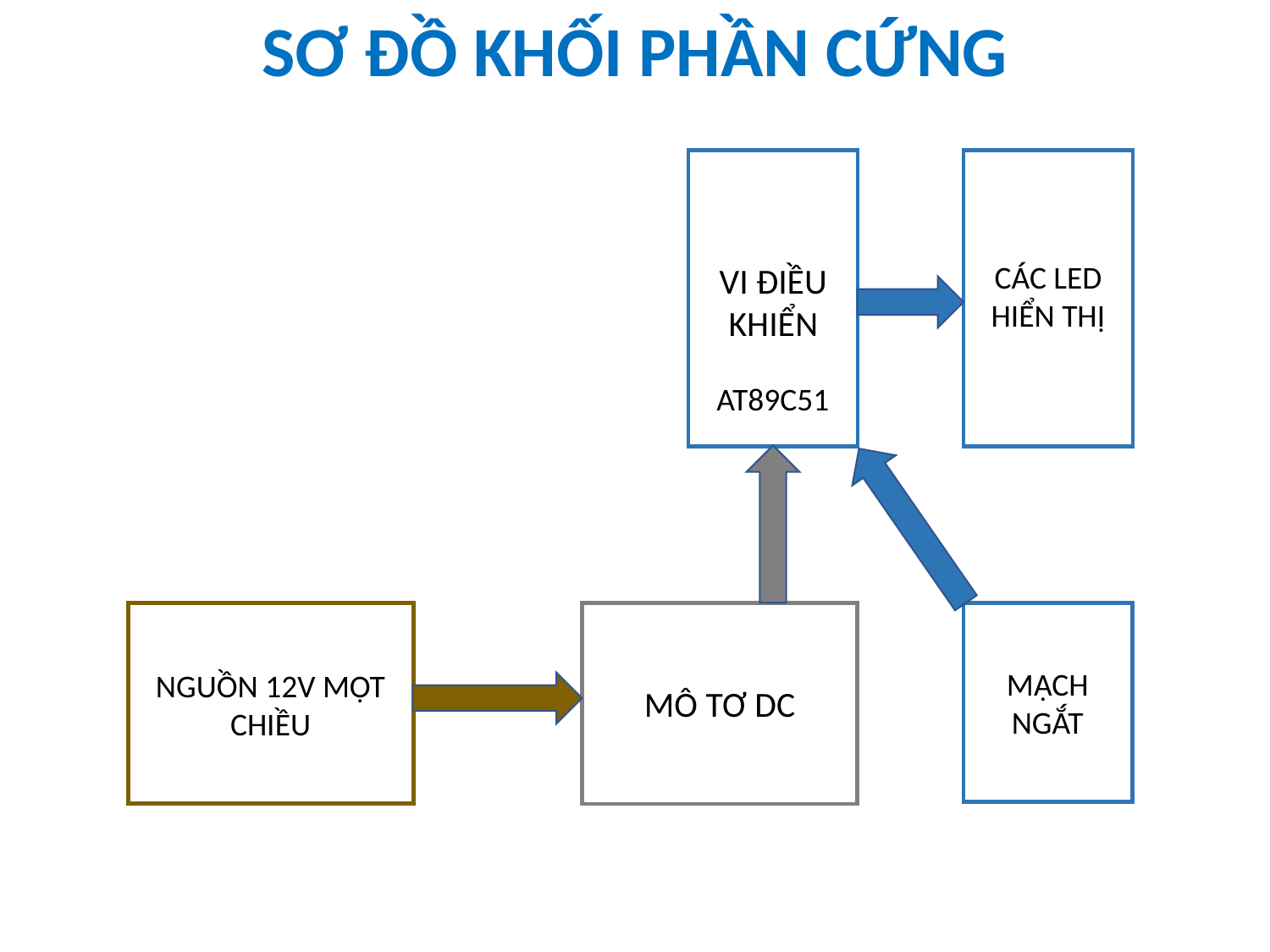

SƠ ĐỒ KHỐI PHẦN CỨNG

CÁC LED HIỂN THỊ
VI ĐIỀU KHIỂN

AT89C51

MẠCH NGẮT
NGUỒN 12V MỘT CHIỀU

MÔ TƠ DC